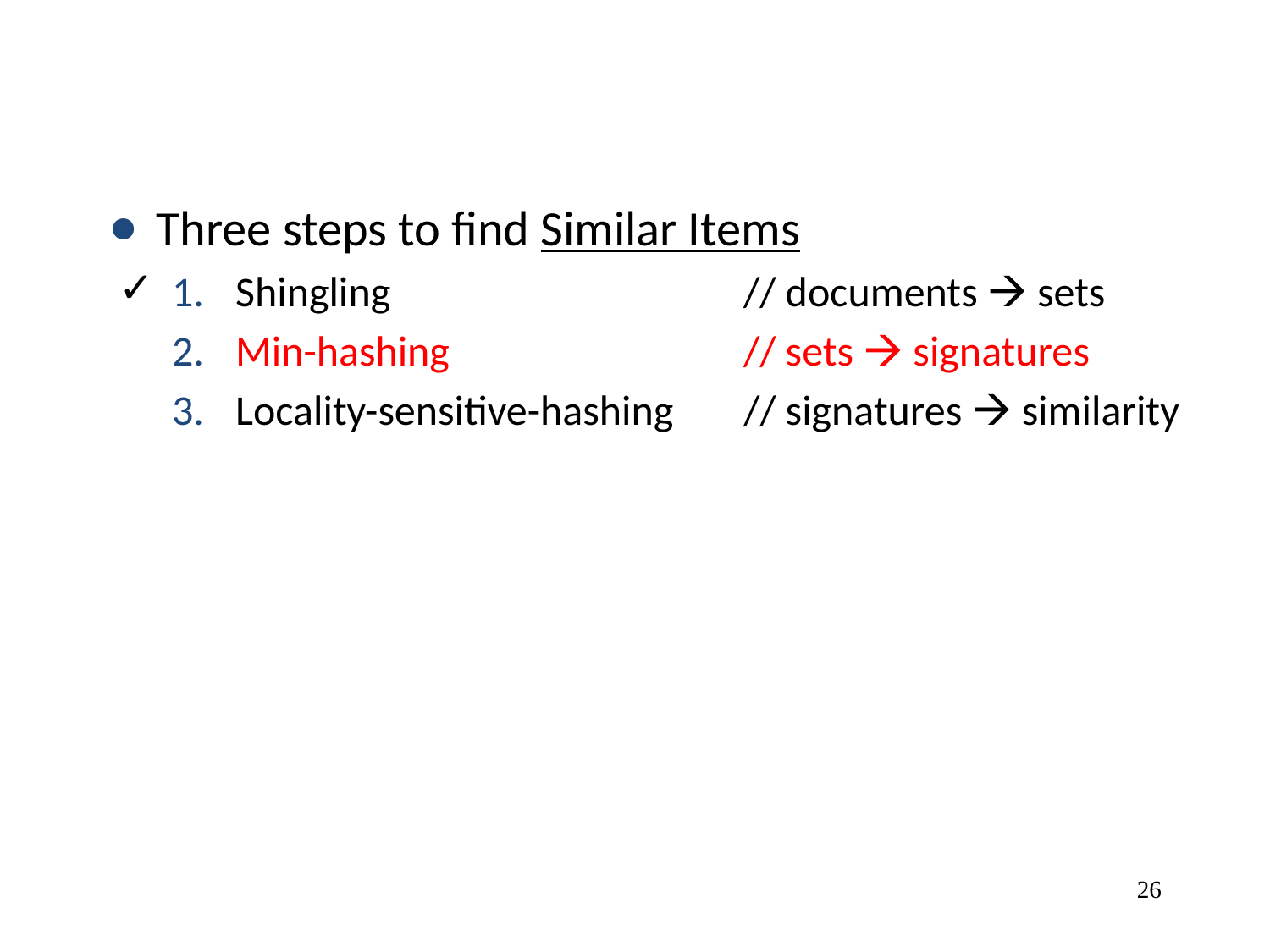

Three steps to find Similar Items
Shingling   			// documents 🡪 sets
Min-hashing			// sets 🡪 signatures
Locality-sensitive-hashing	// signatures 🡪 similarity
✓
26